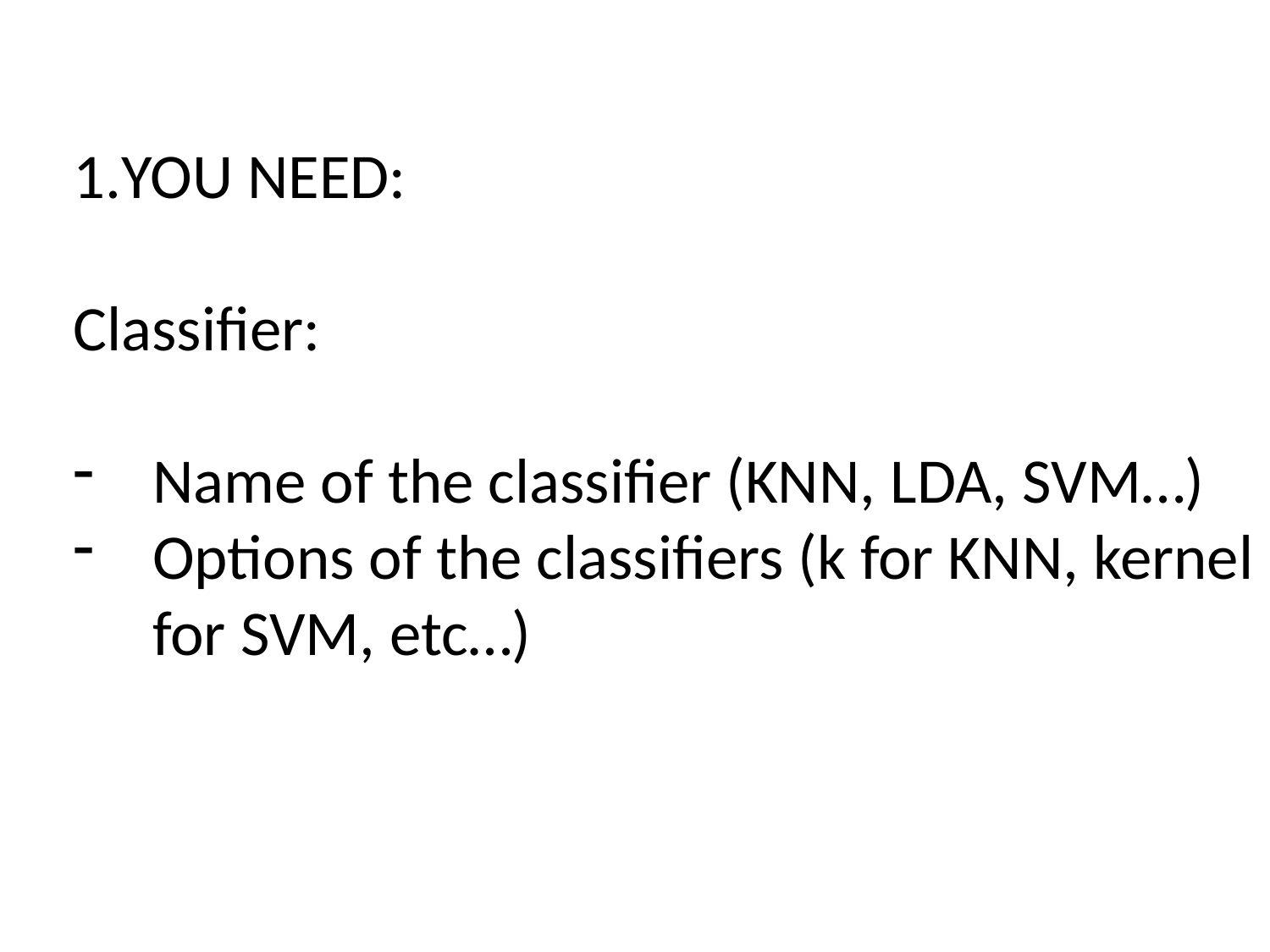

YOU NEED:

Classifier:

Name of the classifier (KNN, LDA, SVM…)
Options of the classifiers (k for KNN, kernel for SVM, etc…)